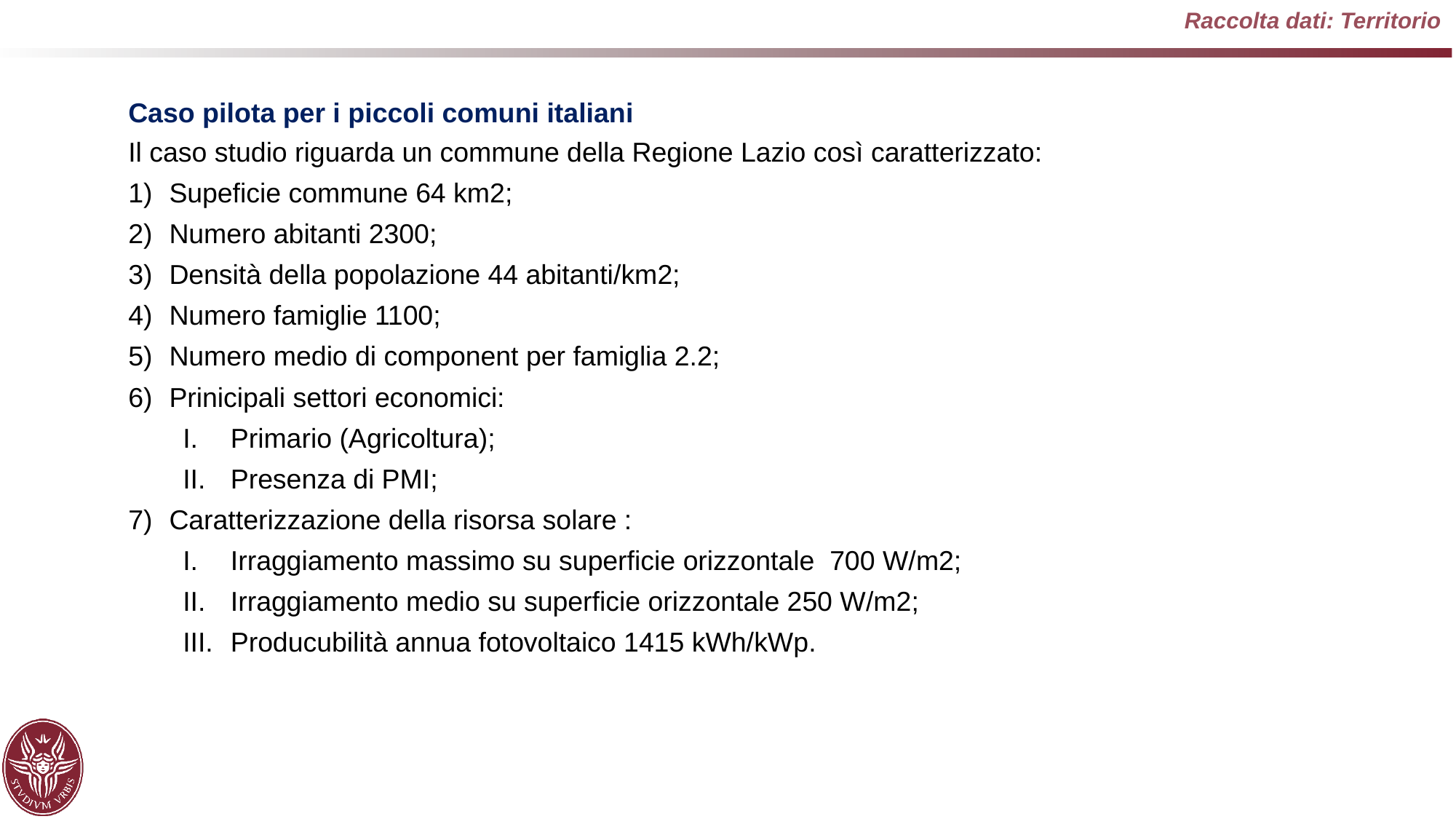

Raccolta dati: Territorio
Caso pilota per i piccoli comuni italiani
Il caso studio riguarda un commune della Regione Lazio così caratterizzato:
Supeficie commune 64 km2;
Numero abitanti 2300;
Densità della popolazione 44 abitanti/km2;
Numero famiglie 1100;
Numero medio di component per famiglia 2.2;
Prinicipali settori economici:
Primario (Agricoltura);
Presenza di PMI;
Caratterizzazione della risorsa solare :
Irraggiamento massimo su superficie orizzontale  700 W/m2;
Irraggiamento medio su superficie orizzontale 250 W/m2;
Producubilità annua fotovoltaico 1415 kWh/kWp.